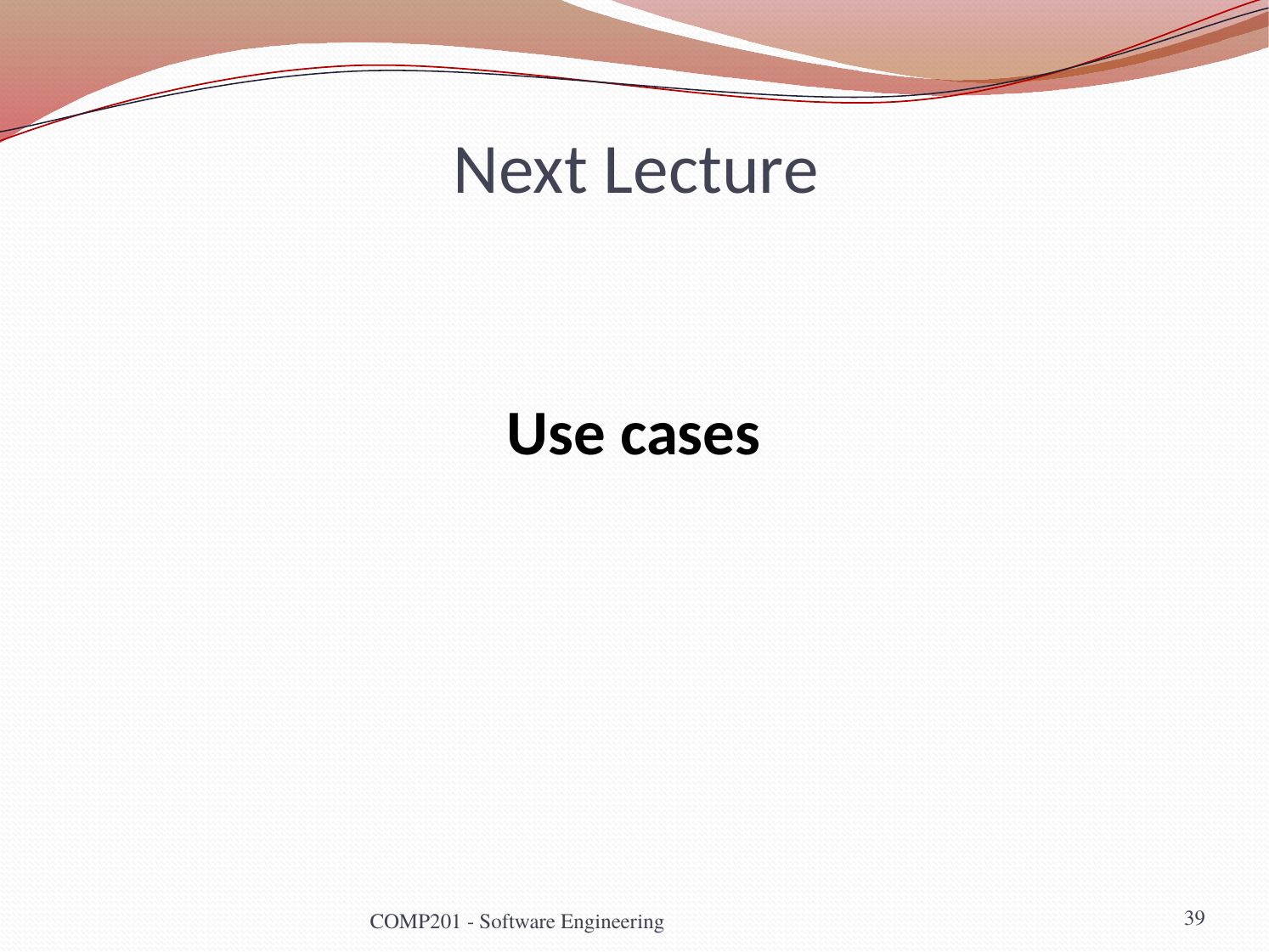

# Next Lecture

Use cases
COMP201 - Software Engineering
39